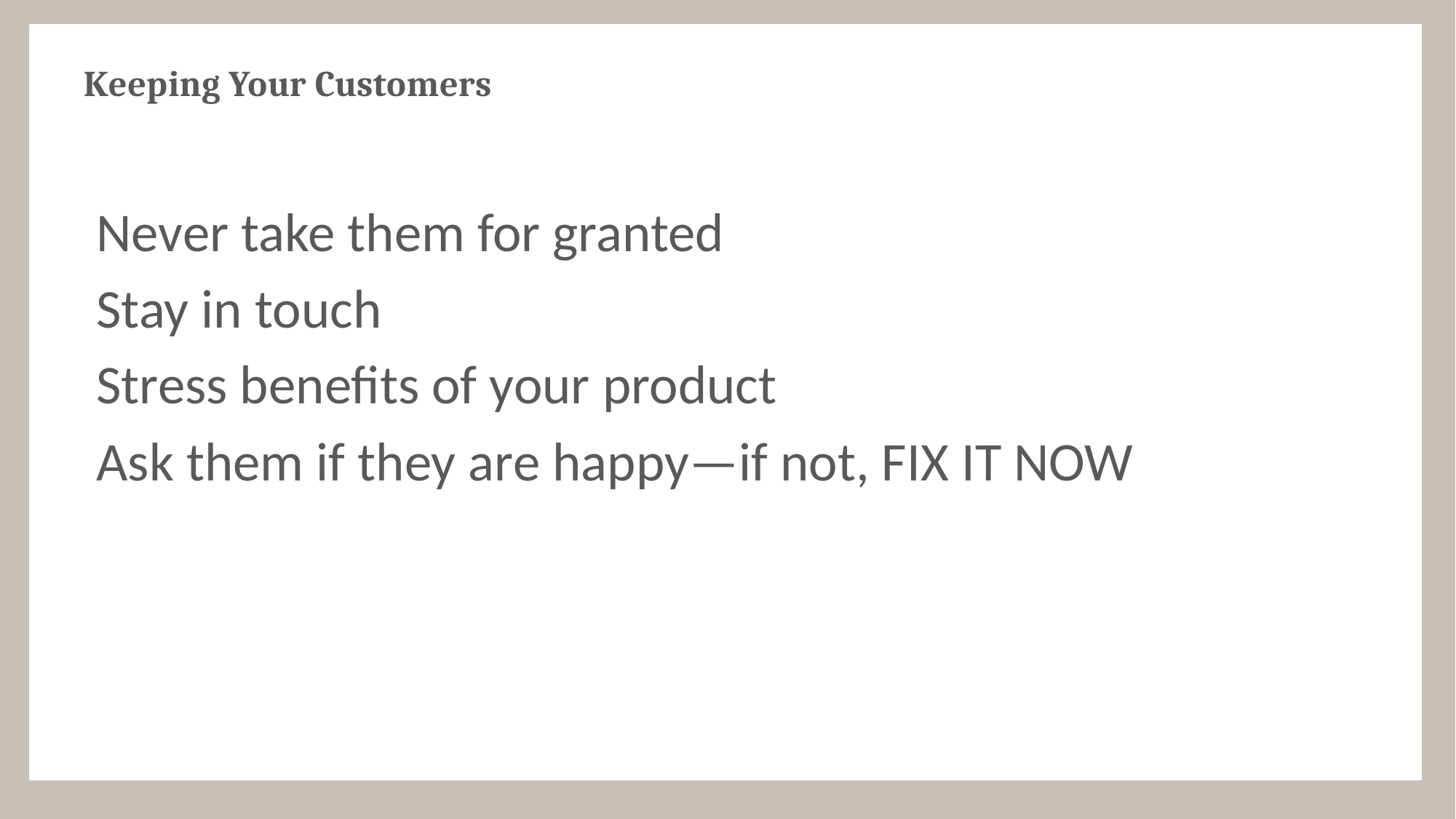

# Keeping Your Customers
Never take them for granted
Stay in touch
Stress benefits of your product
Ask them if they are happy—if not, FIX IT NOW